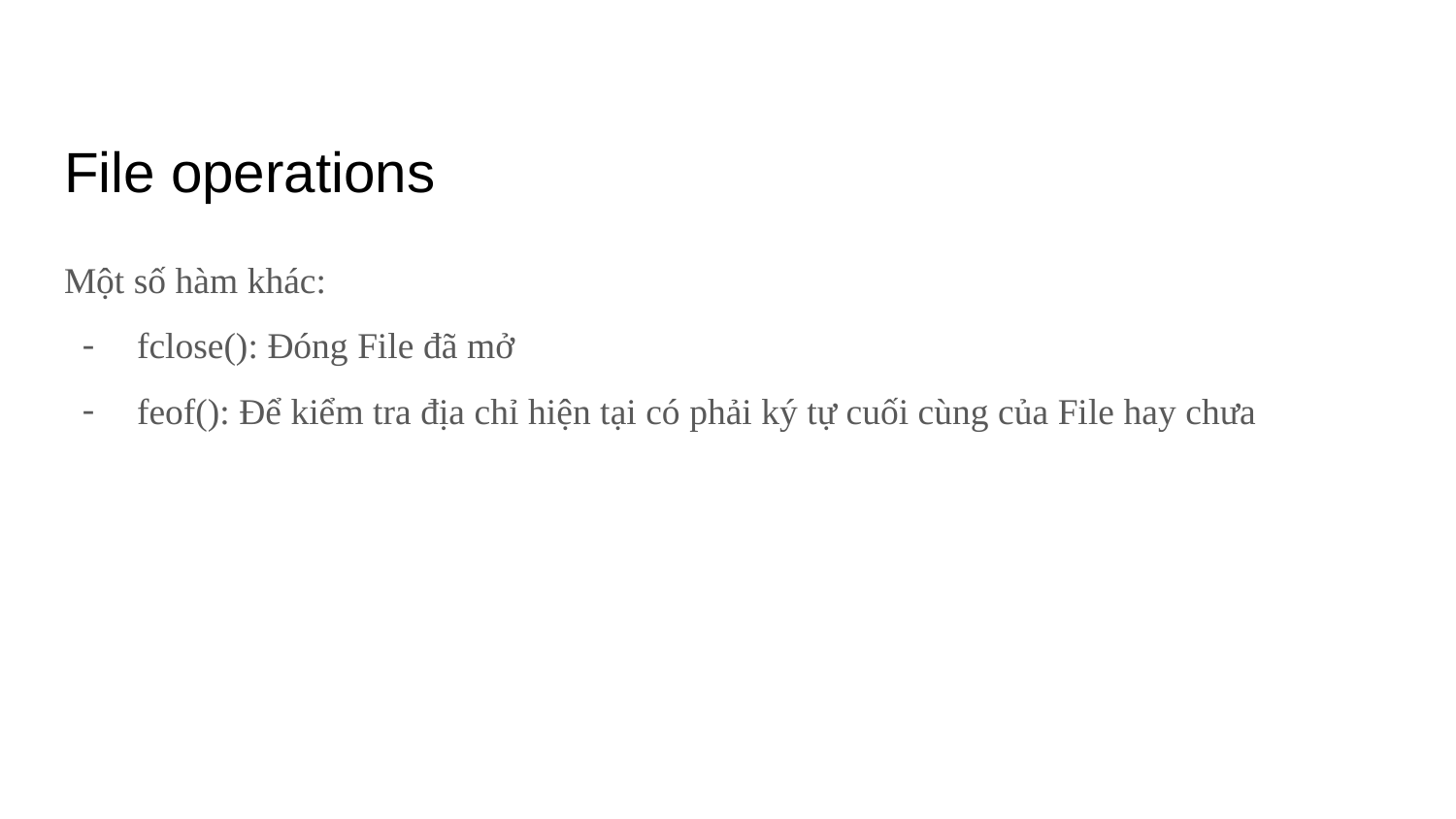

# File operations
Một số hàm khác:
fclose(): Đóng File đã mở
feof(): Để kiểm tra địa chỉ hiện tại có phải ký tự cuối cùng của File hay chưa